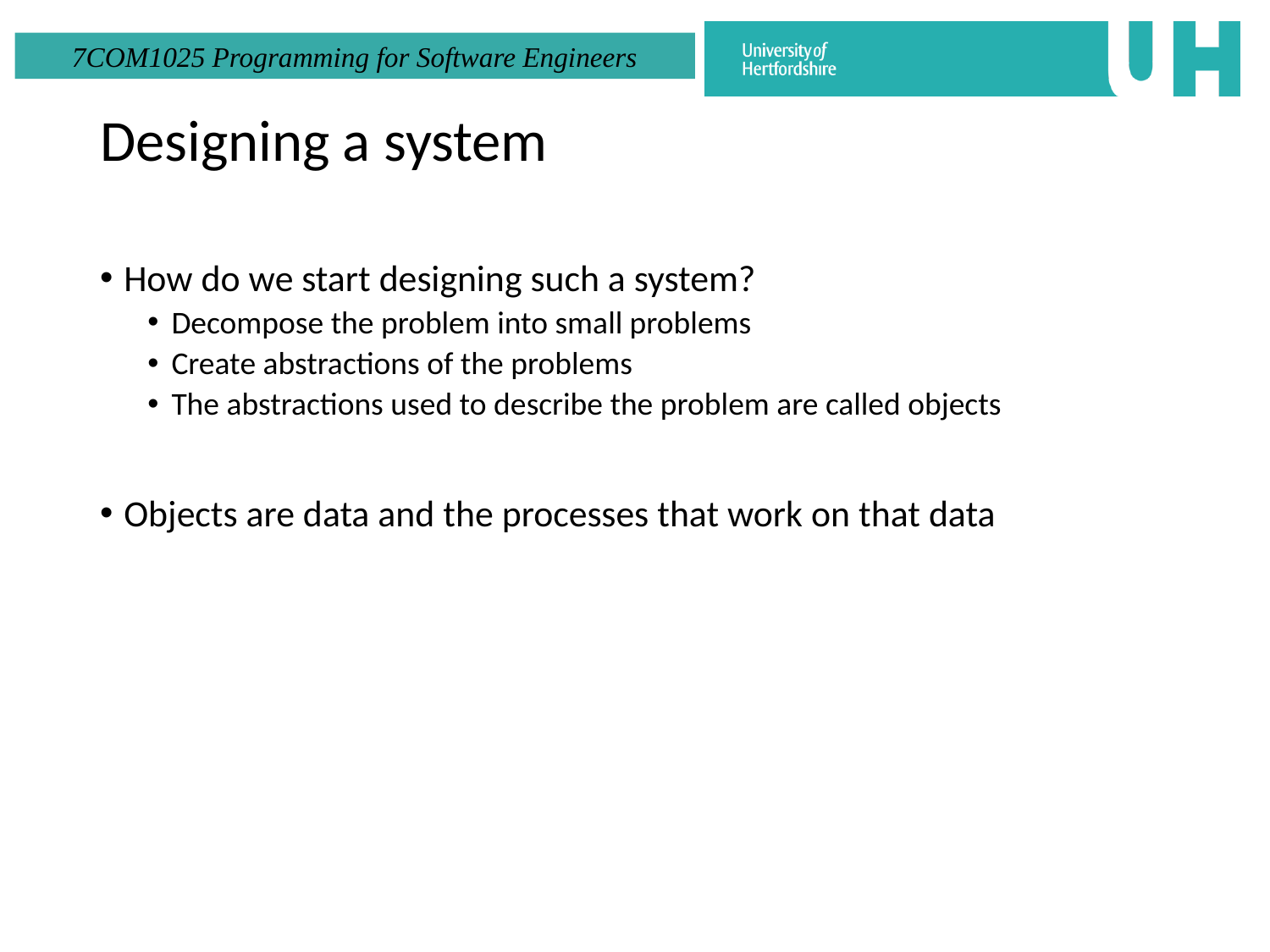

# Designing a system
How do we start designing such a system?
Decompose the problem into small problems
Create abstractions of the problems
The abstractions used to describe the problem are called objects

Objects are data and the processes that work on that data